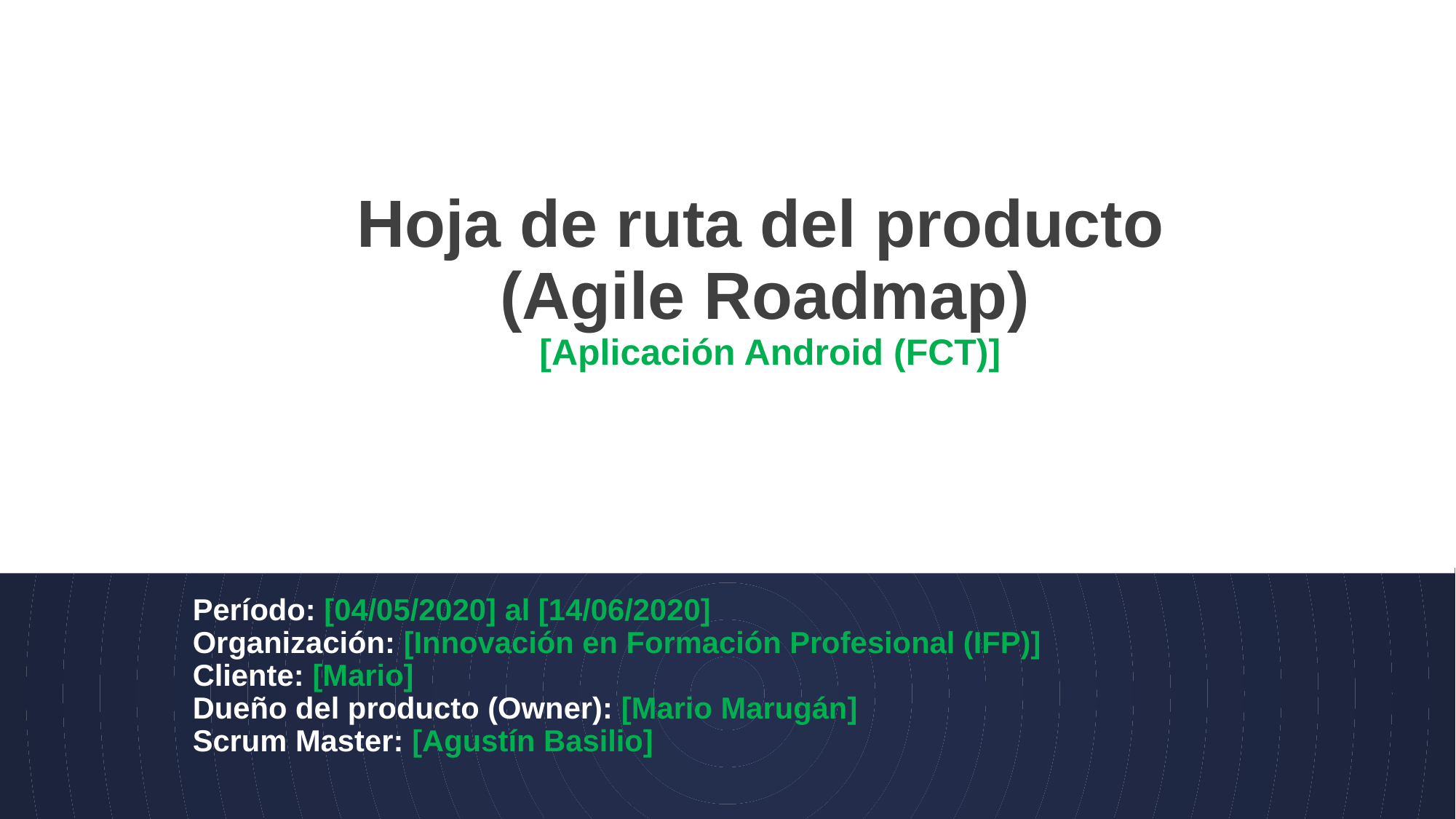

# Hoja de ruta del producto (Agile Roadmap) [Aplicación Android (FCT)]
Período: [04/05/2020] al [14/06/2020]
Organización: [Innovación en Formación Profesional (IFP)]
Cliente: [Mario]
Dueño del producto (Owner): [Mario Marugán]
Scrum Master: [Agustín Basilio]